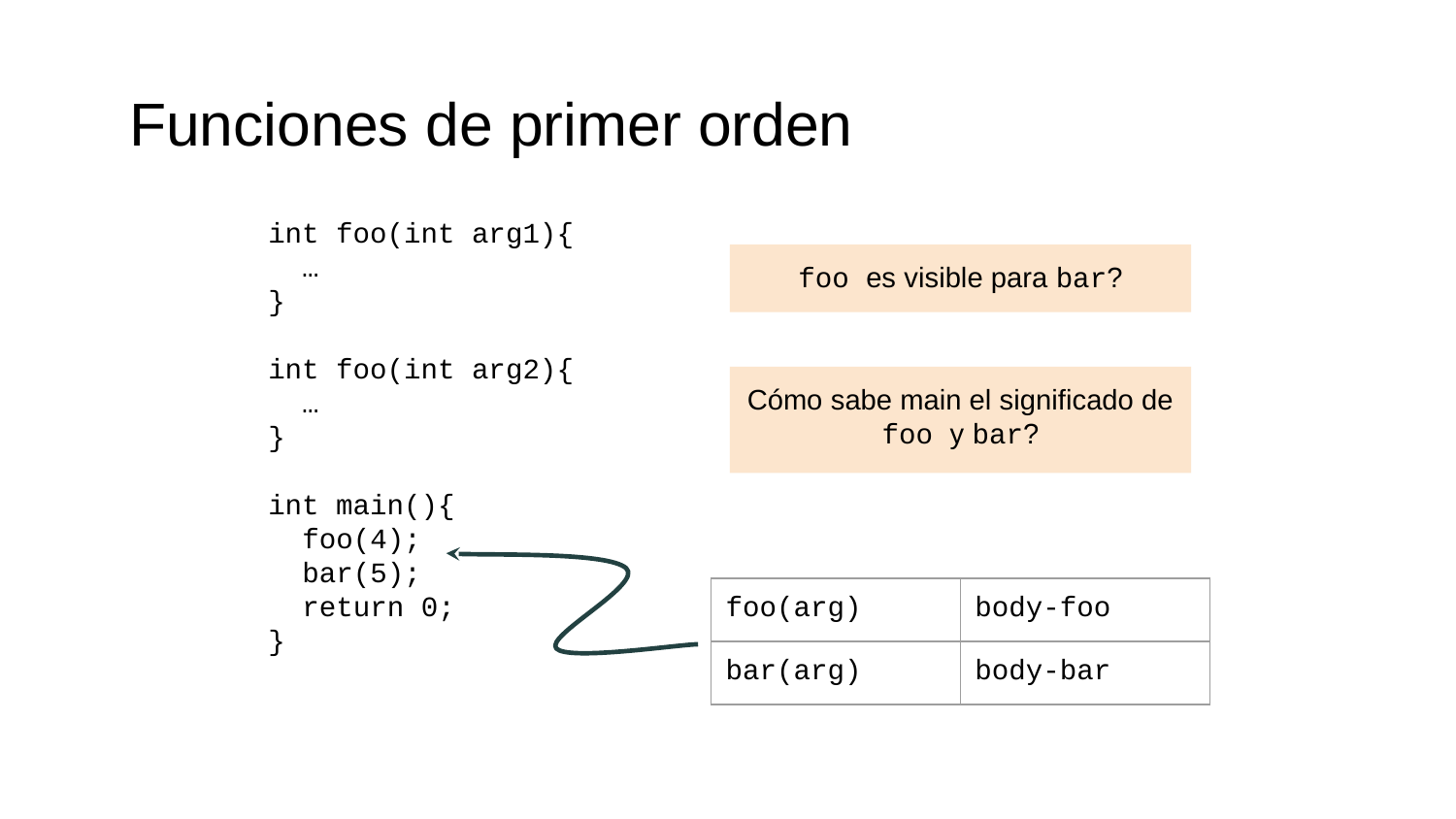

Funciones de primer orden
int foo(int arg1){
  …
}

int foo(int arg2){
  …
}

int main(){
  foo(4);
  bar(5);
  return 0;
}
foo es visible para bar?
Cómo sabe main el significado de foo y bar?

| foo(arg) | body-foo |
| --- | --- |
| bar(arg) | body-bar |